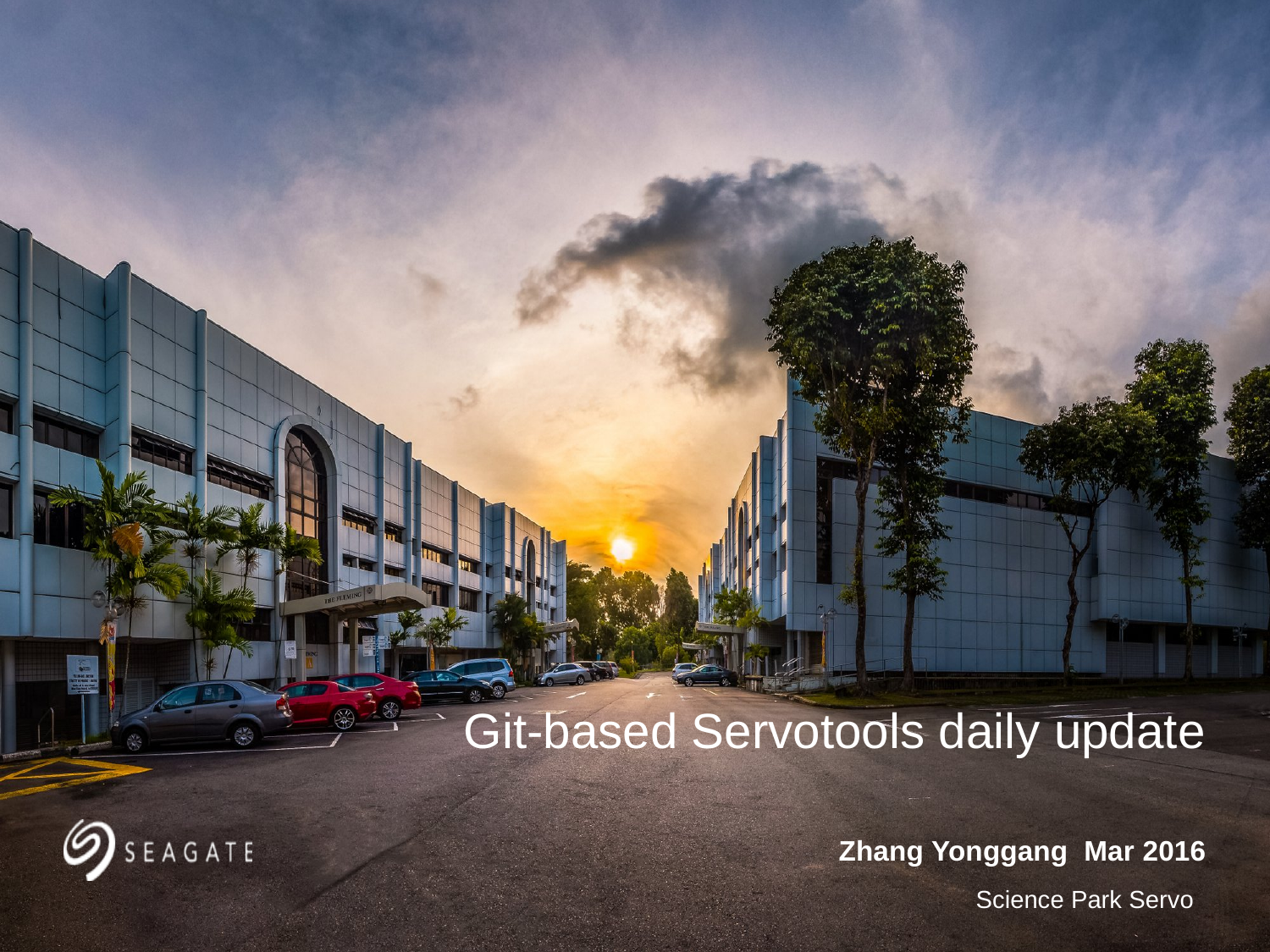

# Git-based Servotools daily update
Zhang Yonggang  Mar 2016